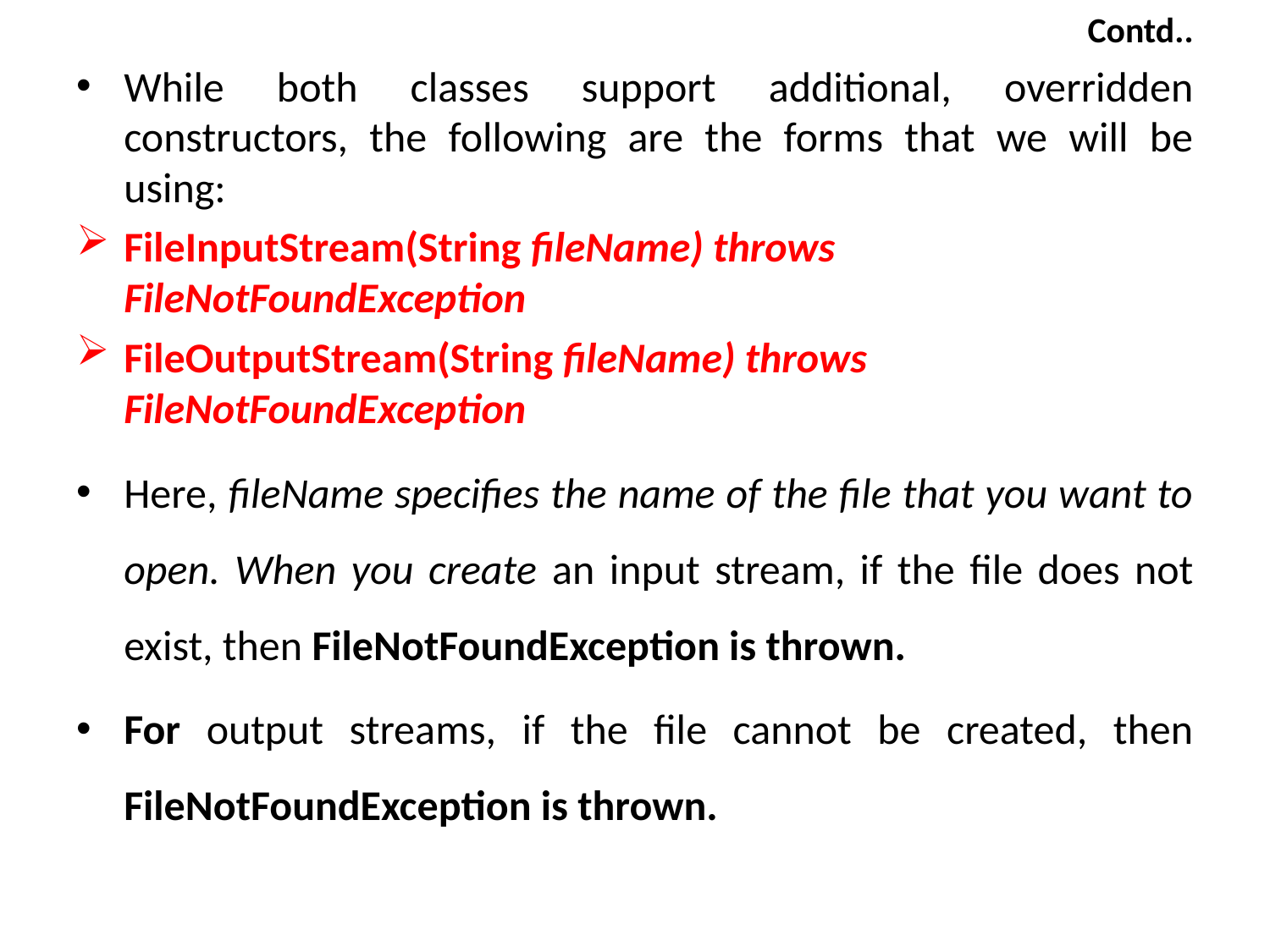

# Contd..
While both classes support additional, overridden constructors, the following are the forms that we will be using:
FileInputStream(String fileName) throws FileNotFoundException
FileOutputStream(String fileName) throws FileNotFoundException
Here, fileName specifies the name of the file that you want to open. When you create an input stream, if the file does not exist, then FileNotFoundException is thrown.
For output streams, if the file cannot be created, then FileNotFoundException is thrown.